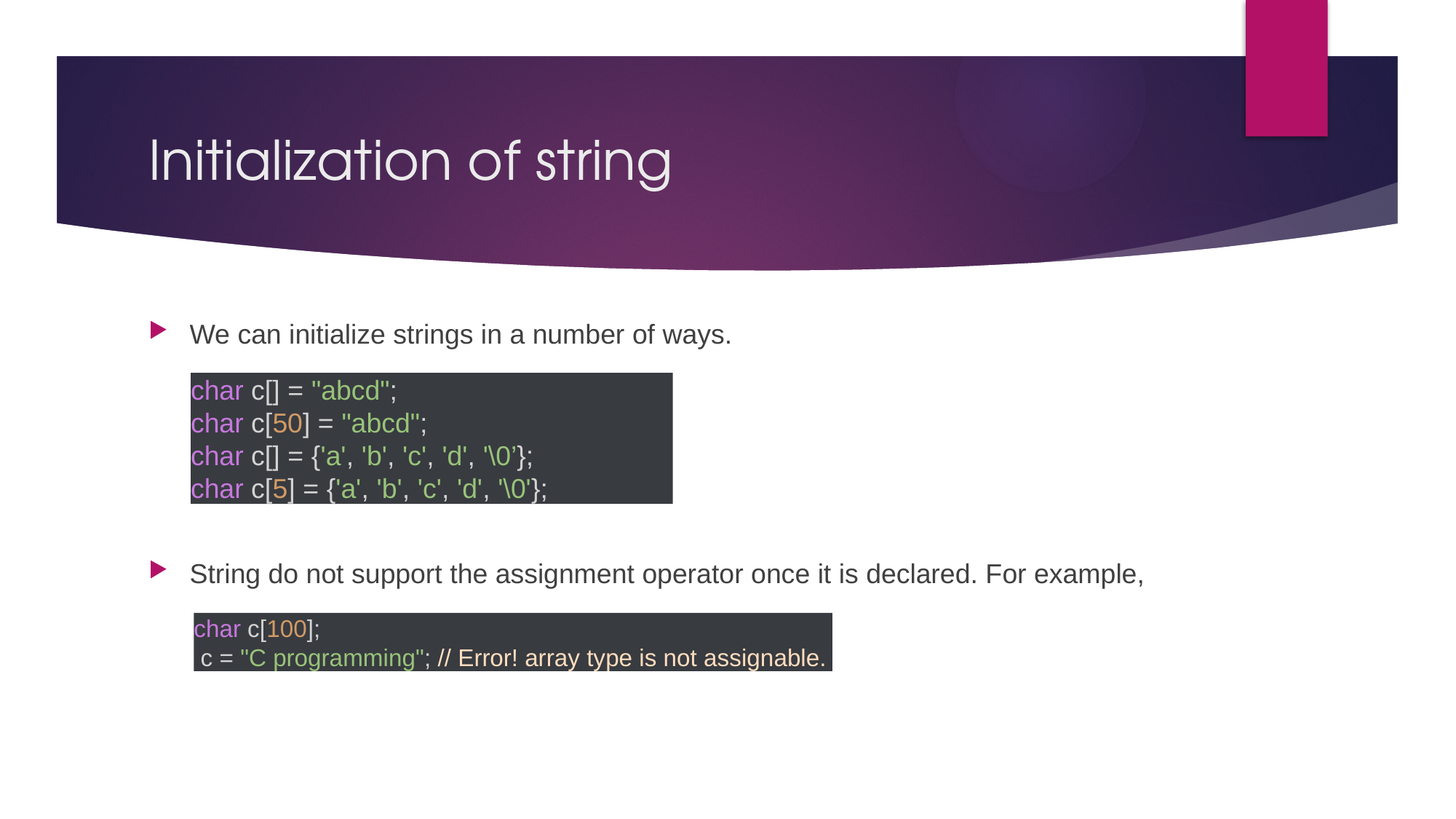

# Initialization of string
We can initialize strings in a number of ways.

String do not support the assignment operator once it is declared. For example,

char c[] = "abcd";
char c[50] = "abcd";
char c[] = {'a', 'b', 'c', 'd', '\0’};
char c[5] = {'a', 'b', 'c', 'd', '\0'};
char c[100];
 c = "C programming"; // Error! array type is not assignable.